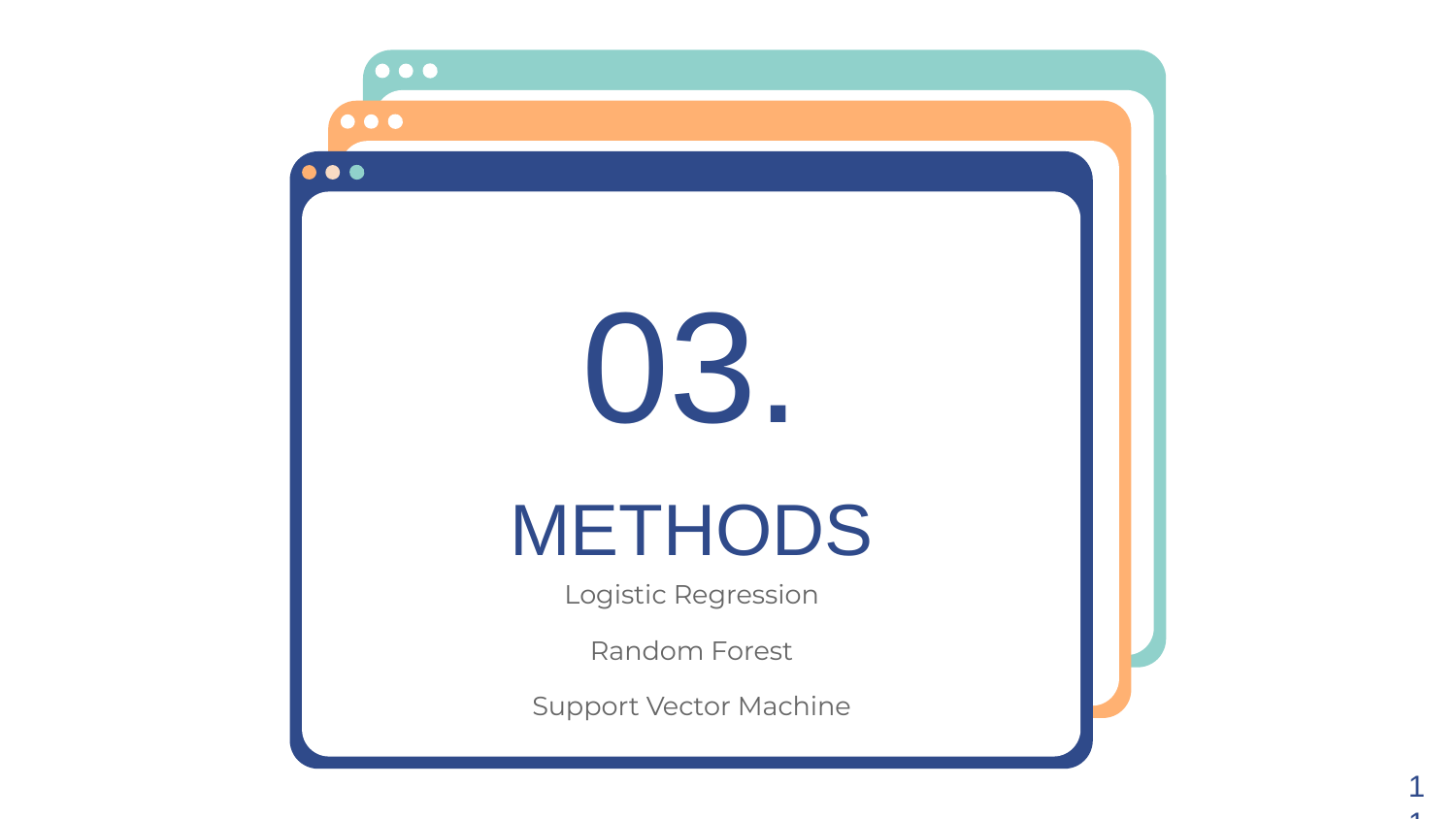

03.
# METHODS
Logistic Regression
Random Forest
Support Vector Machine
11